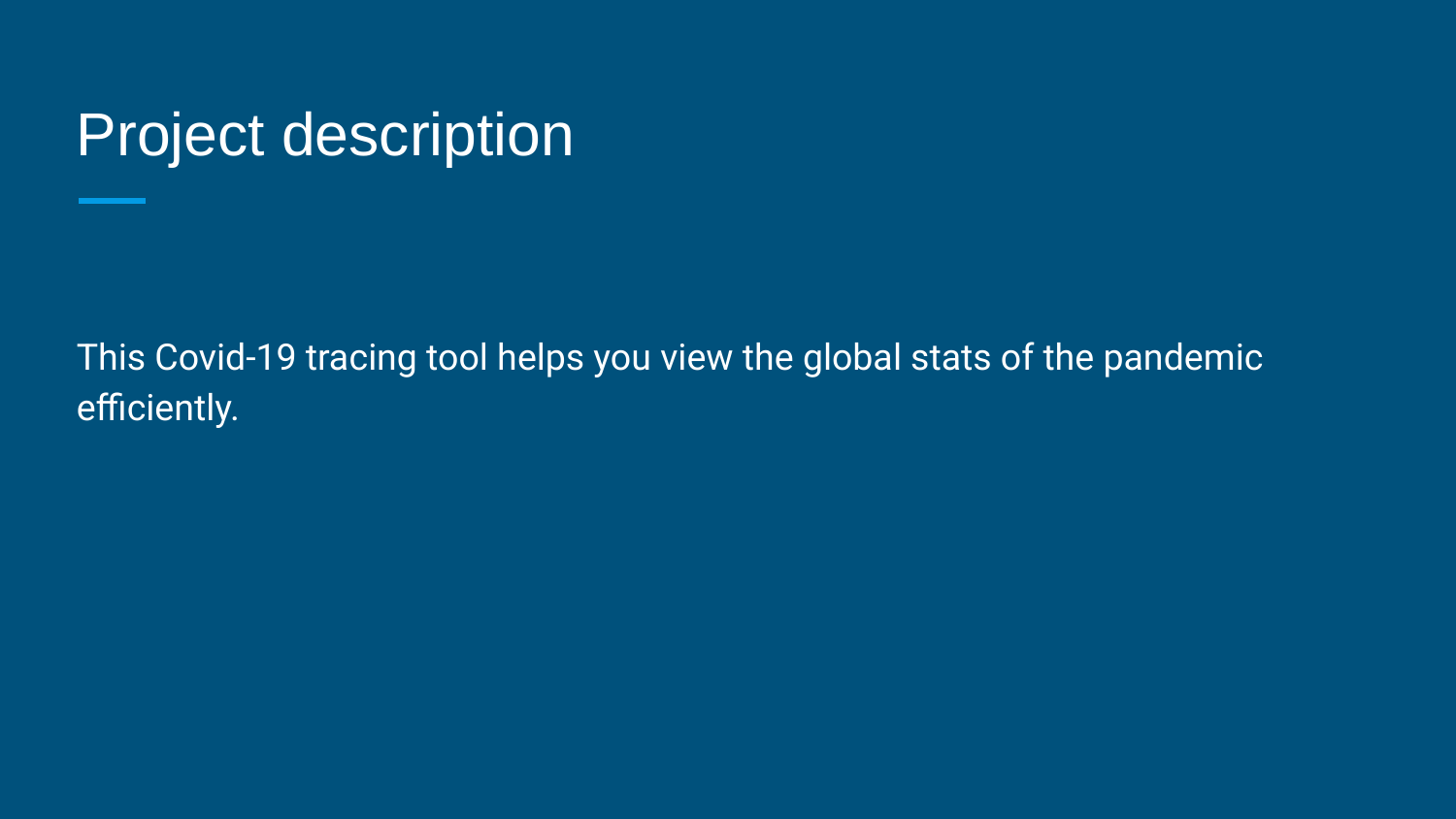

# Project description

This Covid-19 tracing tool helps you view the global stats of the pandemic efficiently.